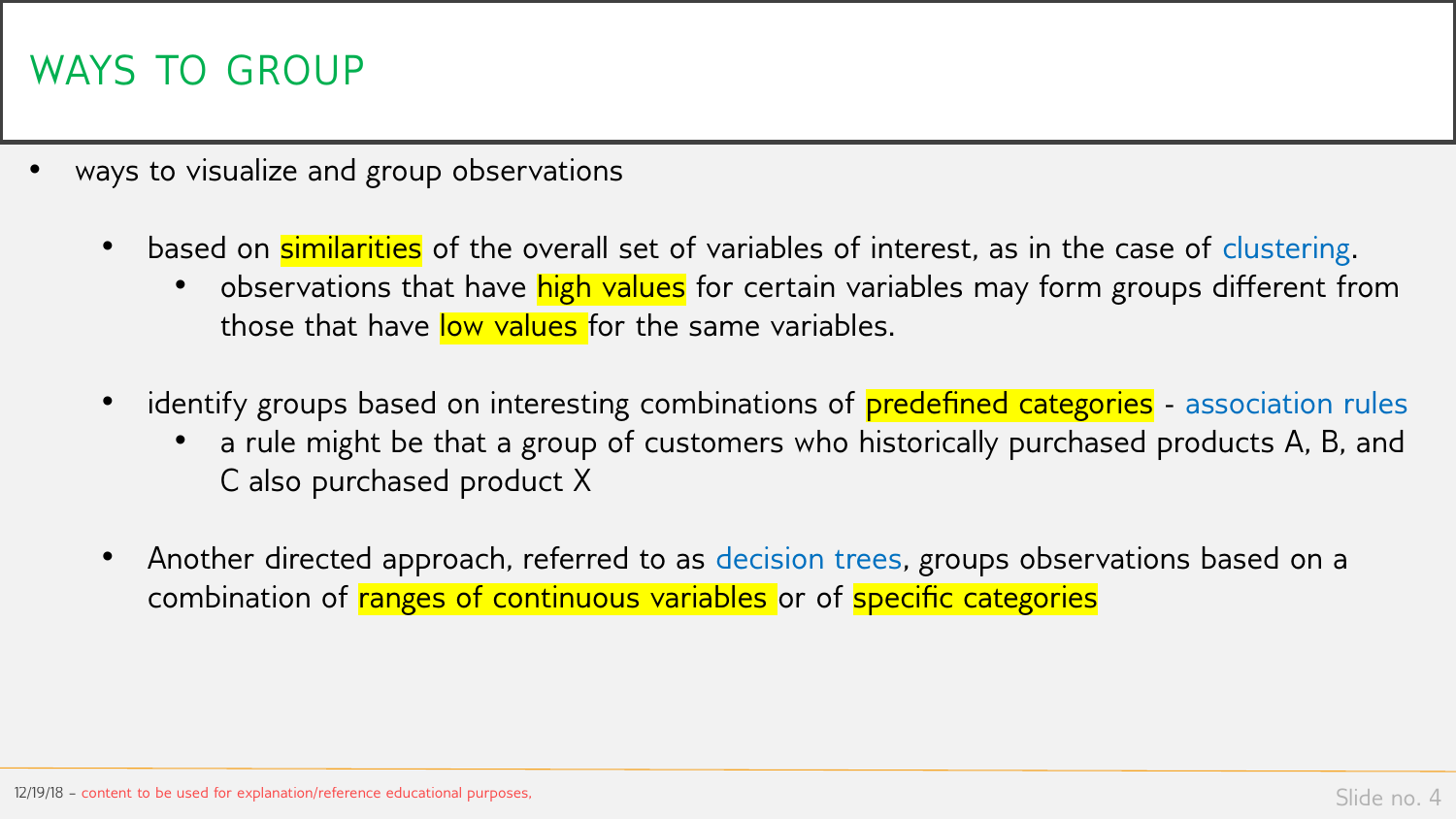

# Ways to group
ways to visualize and group observations

based on similarities of the overall set of variables of interest, as in the case of clustering.
observations that have high values for certain variables may form groups different from those that have low values for the same variables.

identify groups based on interesting combinations of predefined categories - association rules
a rule might be that a group of customers who historically purchased products A, B, and C also purchased product X

Another directed approach, referred to as decision trees, groups observations based on a combination of ranges of continuous variables or of specific categories
12/19/18 – content to be used for explanation/reference educational purposes,
Slide no. 4